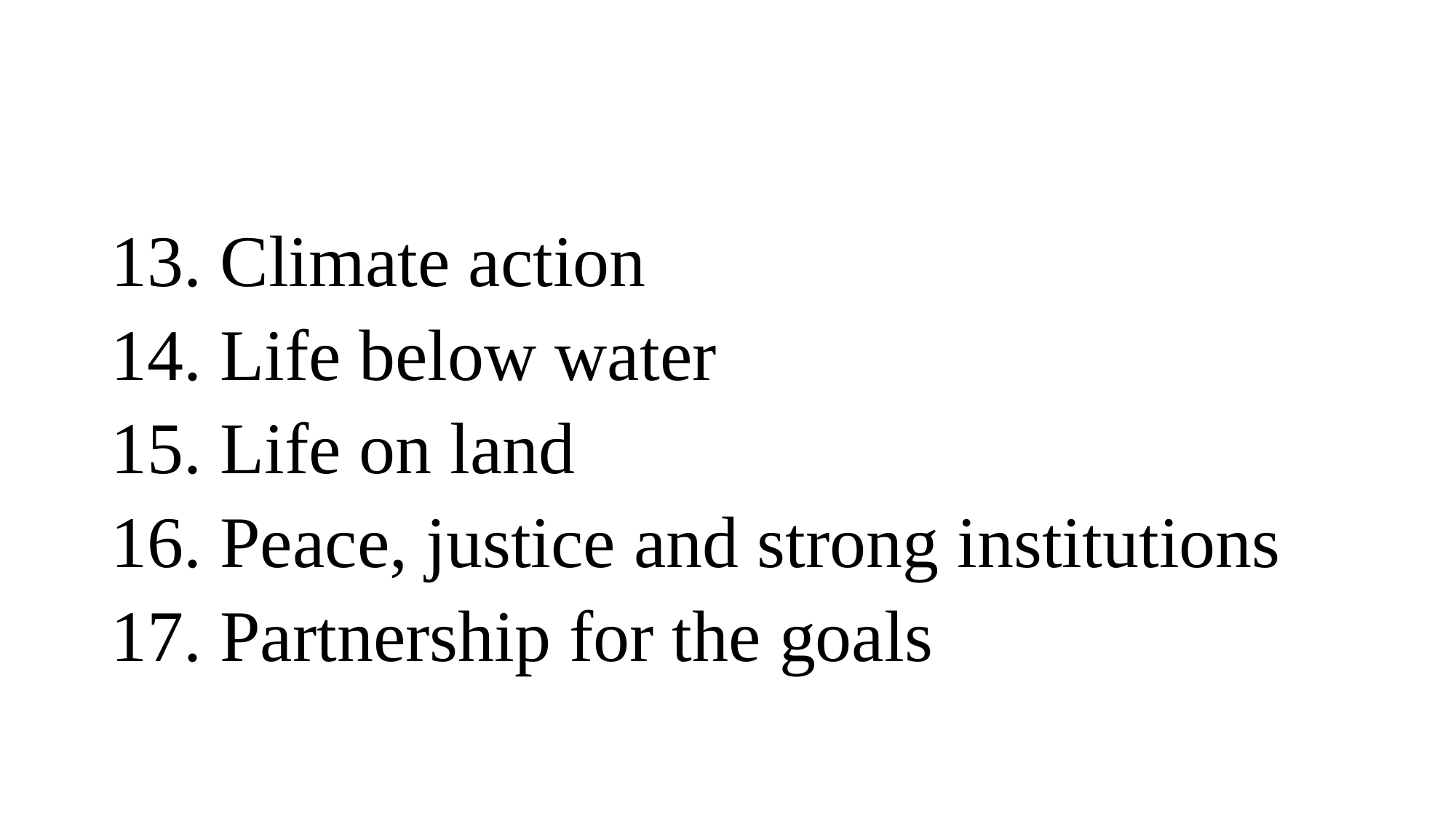

#
13. Climate action
14. Life below water
15. Life on land
16. Peace, justice and strong institutions
17. Partnership for the goals